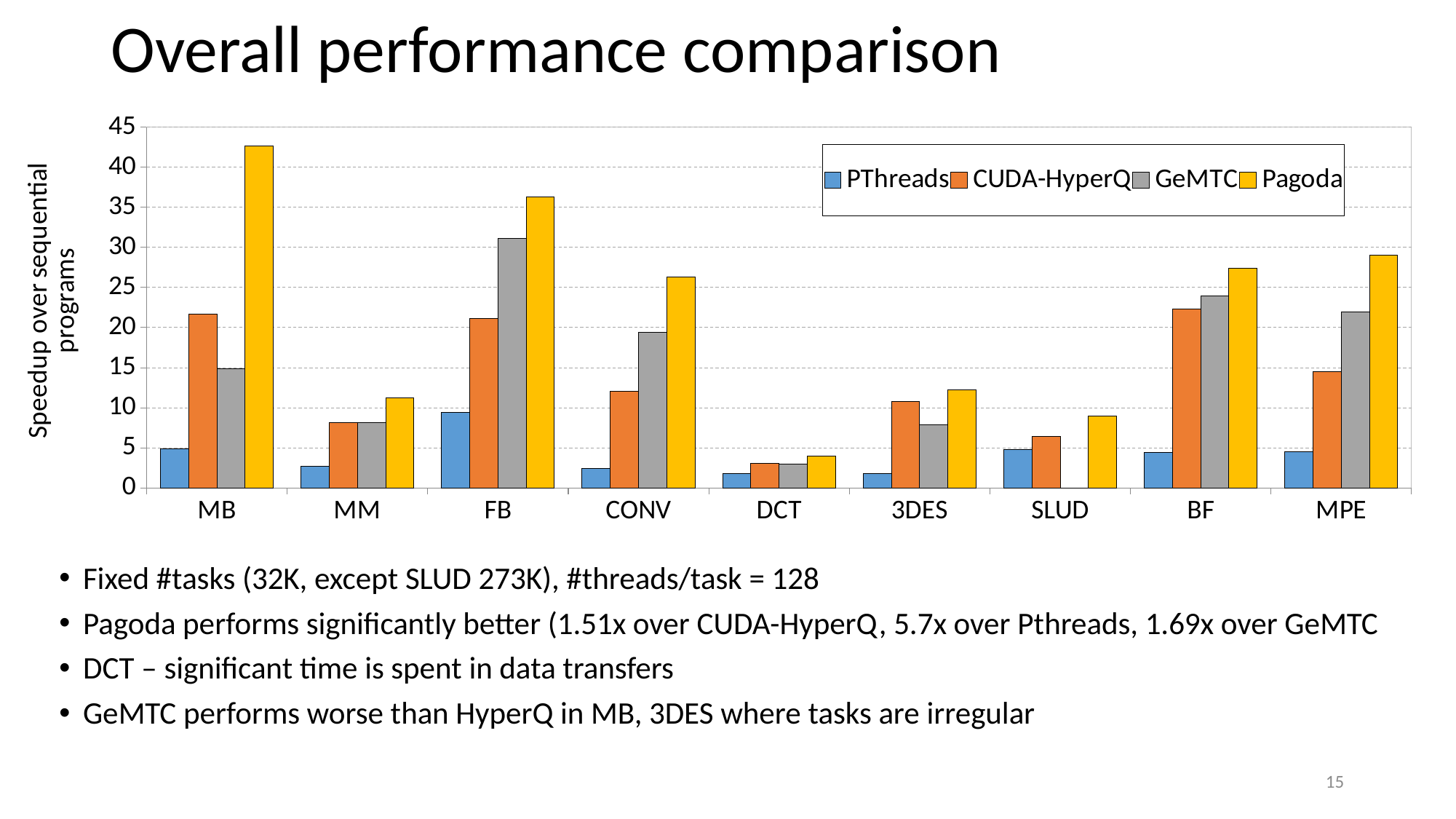

# Overall performance comparison

### Chart

| Category | PThreads | CUDA-HyperQ | GeMTC | Pagoda |
|---|---|---|---|---|
| MB | 4.869483016999988 | 21.64901280999998 | 14.83225792 | 42.63456355 |
| MM | 2.74036166 | 8.152318842 | 8.118427521 | 11.26621517 |
| FB | 9.405494758 | 21.09973212 | 31.1657933 | 36.27467645 |
| CONV | 2.380085434999998 | 12.0646425 | 19.39883479 | 26.31316776 |
| DCT | 1.751855558 | 3.049069387 | 2.980327229000001 | 3.937237383 |
| 3DES | 1.807652358 | 10.76940586 | 7.853469645 | 12.26660588 |
| SLUD | 4.760171742999991 | 6.379734172 | 0.0 | 8.928730499 |
| BF | 4.42899567699998 | 22.29096482 | 23.9463489 | 27.40312398 |
| MPE | 4.509625729 | 14.48063201 | 21.99541018 | 29.04792179 |
Fixed #tasks (32K, except SLUD 273K), #threads/task = 128
Pagoda performs significantly better (1.51x over CUDA-HyperQ, 5.7x over Pthreads, 1.69x over GeMTC
DCT – significant time is spent in data transfers
GeMTC performs worse than HyperQ in MB, 3DES where tasks are irregular
15